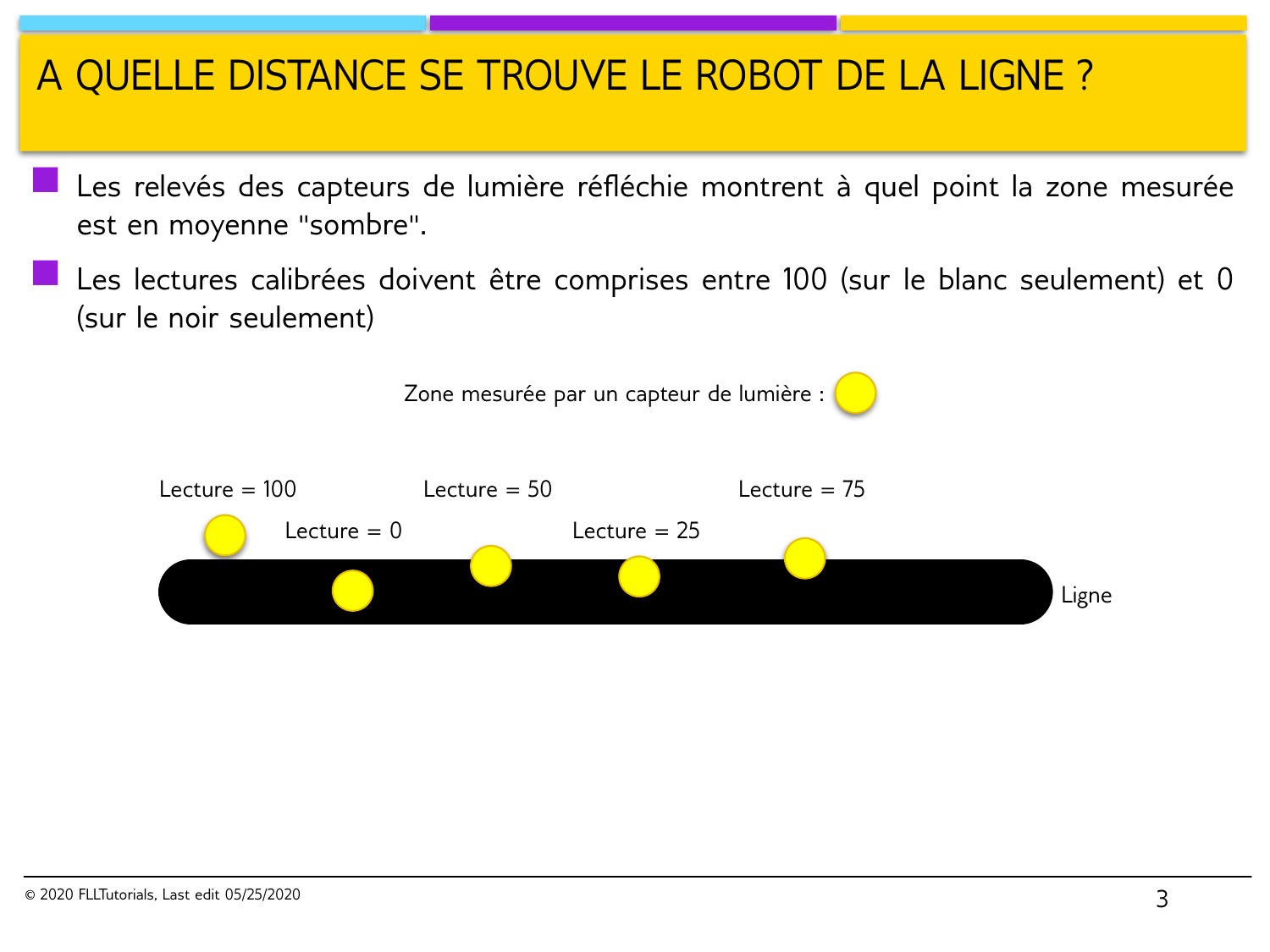

# A quelle distance se trouve le robot de la ligne ?
Les relevés des capteurs de lumière réfléchie montrent à quel point la zone mesurée est en moyenne "sombre".
Les lectures calibrées doivent être comprises entre 100 (sur le blanc seulement) et 0 (sur le noir seulement)
Zone mesurée par un capteur de lumière :

Lecture = 100
Lecture = 50
Lecture = 75
Lecture = 0
Lecture = 25

Ligne
3
© 2020 FLLTutorials, Last edit 05/25/2020